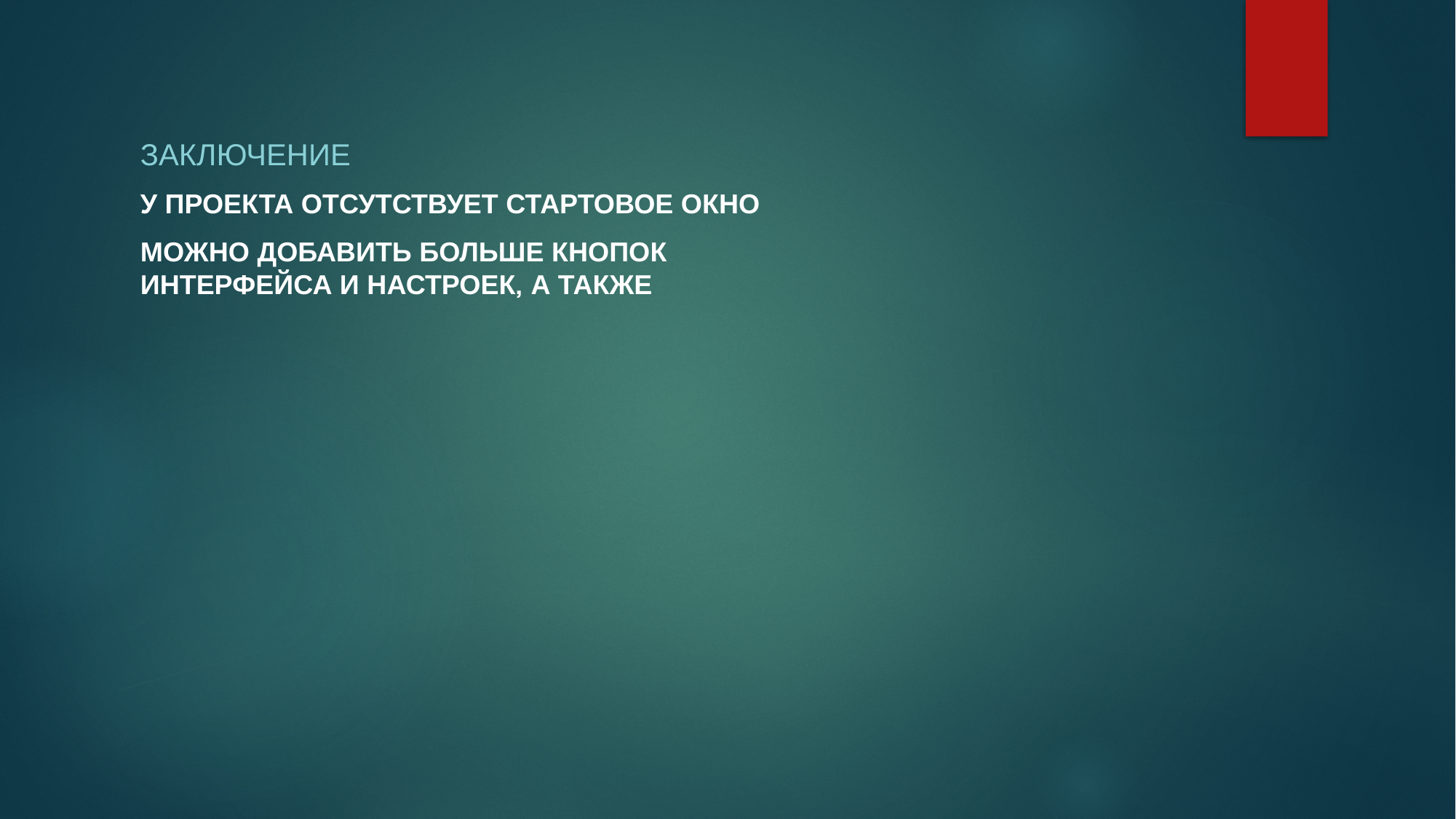

Заключение
У проекта отсутствует стартовое окно
Можно добавить больше кнопок интерфейса и настроек, а также